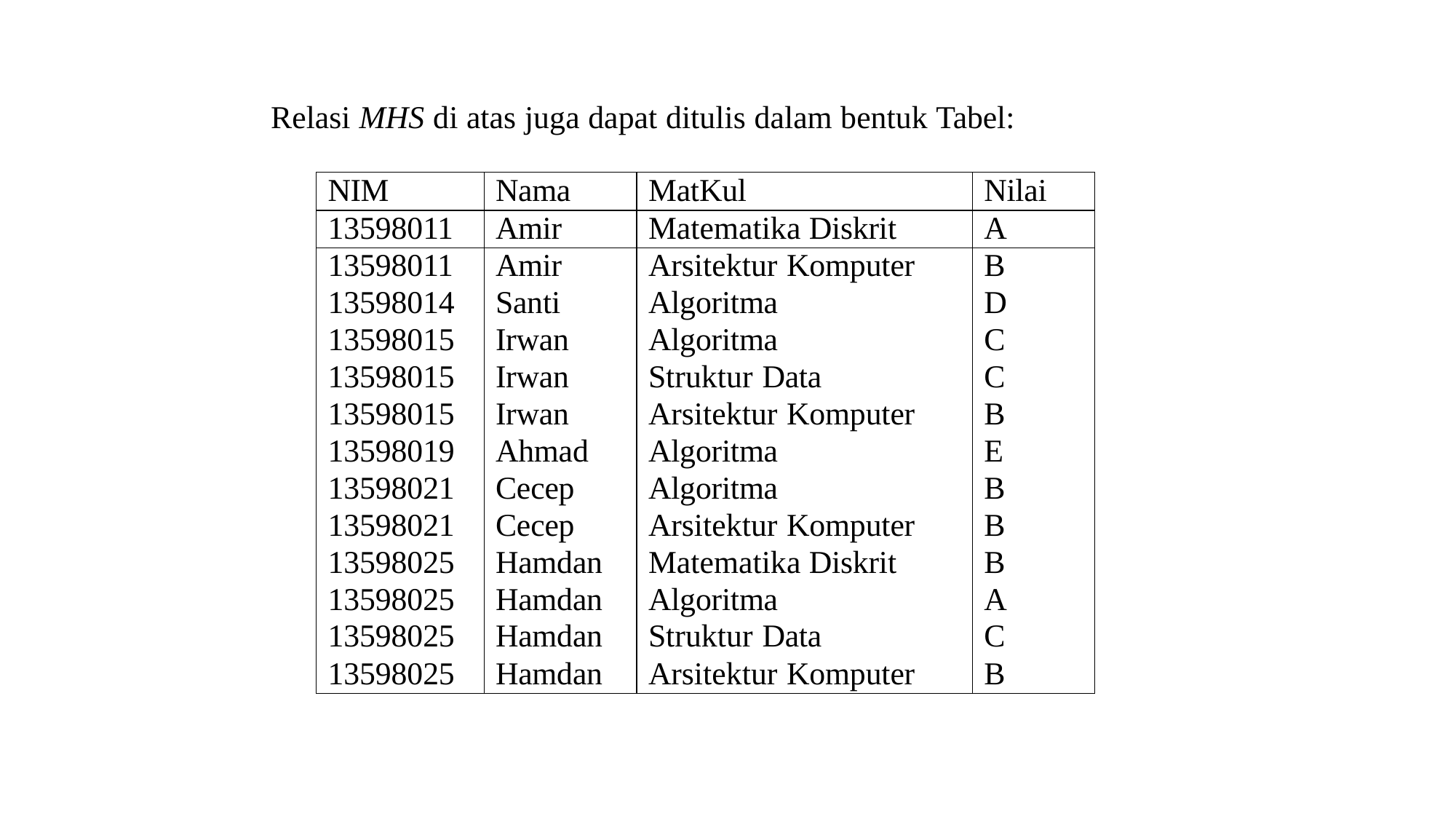

# Relasi MHS di atas juga dapat ditulis dalam bentuk Tabel:
| NIM | Nama | MatKul | Nilai |
| --- | --- | --- | --- |
| 13598011 | Amir | Matematika Diskrit | A |
| 13598011 | Amir | Arsitektur Komputer | B |
| 13598014 | Santi | Algoritma | D |
| 13598015 | Irwan | Algoritma | C |
| 13598015 | Irwan | Struktur Data | C |
| 13598015 | Irwan | Arsitektur Komputer | B |
| 13598019 | Ahmad | Algoritma | E |
| 13598021 | Cecep | Algoritma | B |
| 13598021 | Cecep | Arsitektur Komputer | B |
| 13598025 | Hamdan | Matematika Diskrit | B |
| 13598025 | Hamdan | Algoritma | A |
| 13598025 | Hamdan | Struktur Data | C |
| 13598025 | Hamdan | Arsitektur Komputer | B |